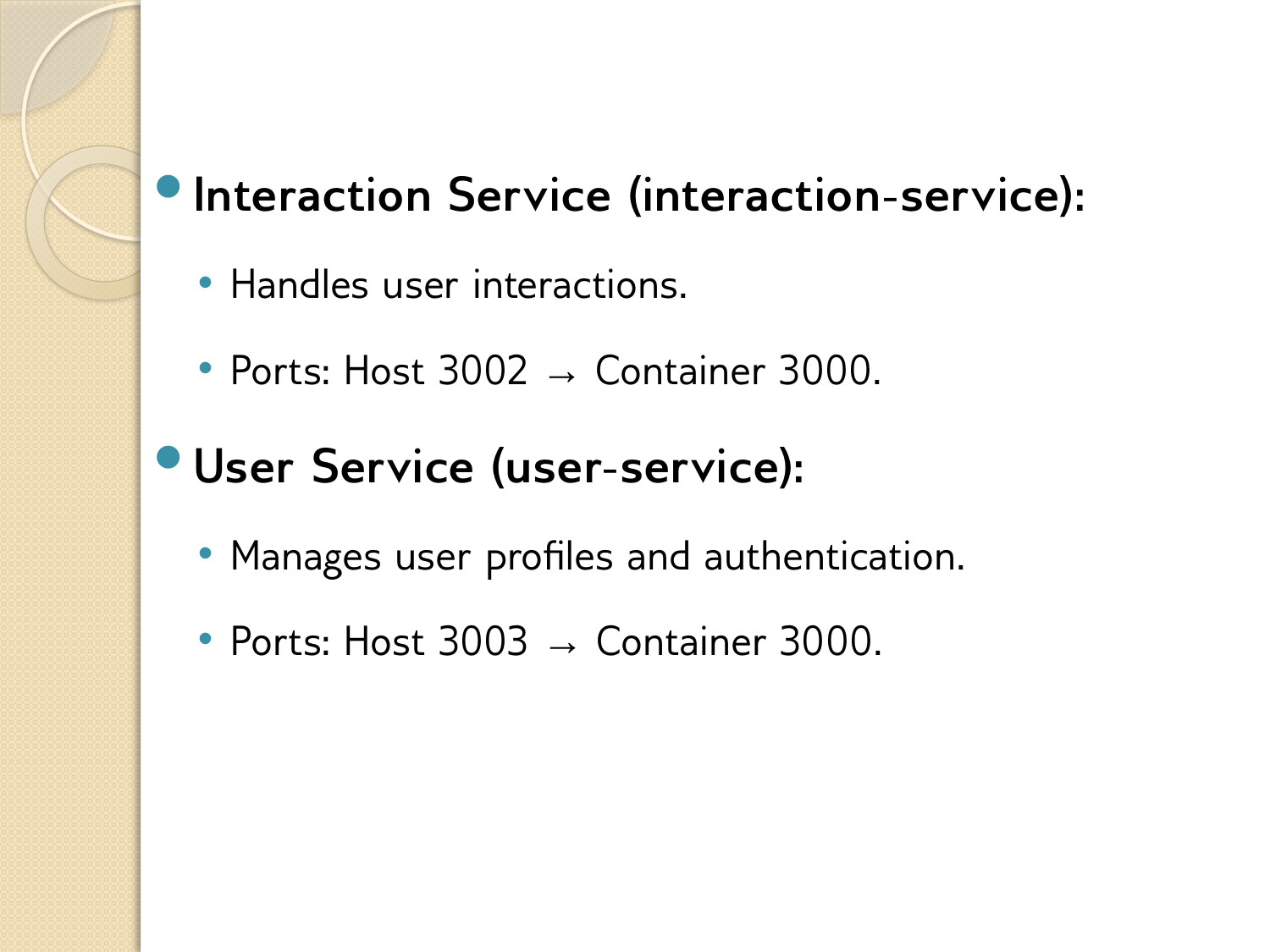

Interaction Service (interaction-service):
Handles user interactions.
Ports: Host 3002 → Container 3000.
User Service (user-service):
Manages user profiles and authentication.
Ports: Host 3003 → Container 3000.